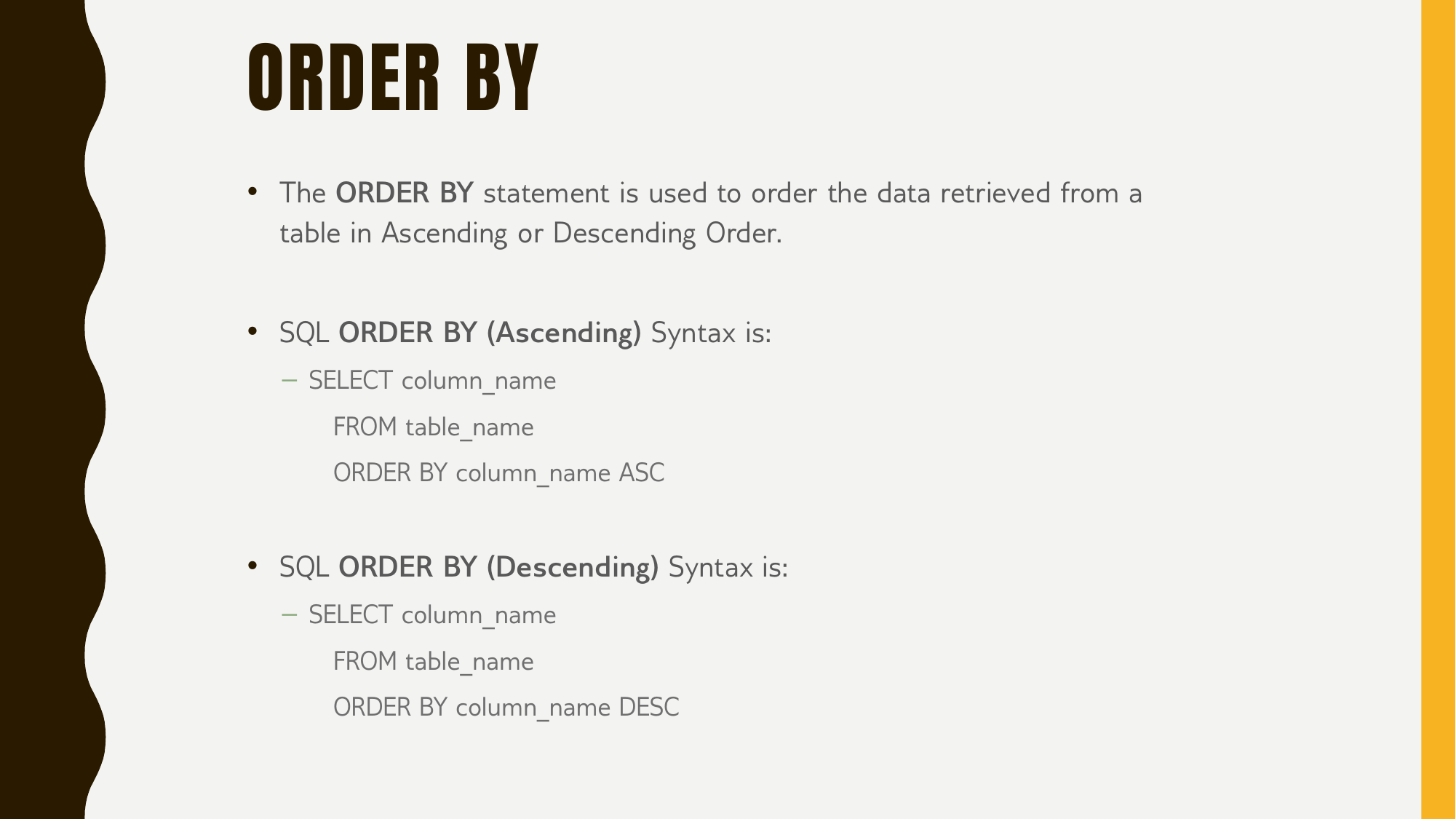

# ORDER BY
The ORDER BY statement is used to order the data retrieved from a table in Ascending or Descending Order.

SQL ORDER BY (Ascending) Syntax is:
SELECT column_name
    FROM table_name
    ORDER BY column_name ASC

SQL ORDER BY (Descending) Syntax is:
SELECT column_name
    FROM table_name
    ORDER BY column_name DESC